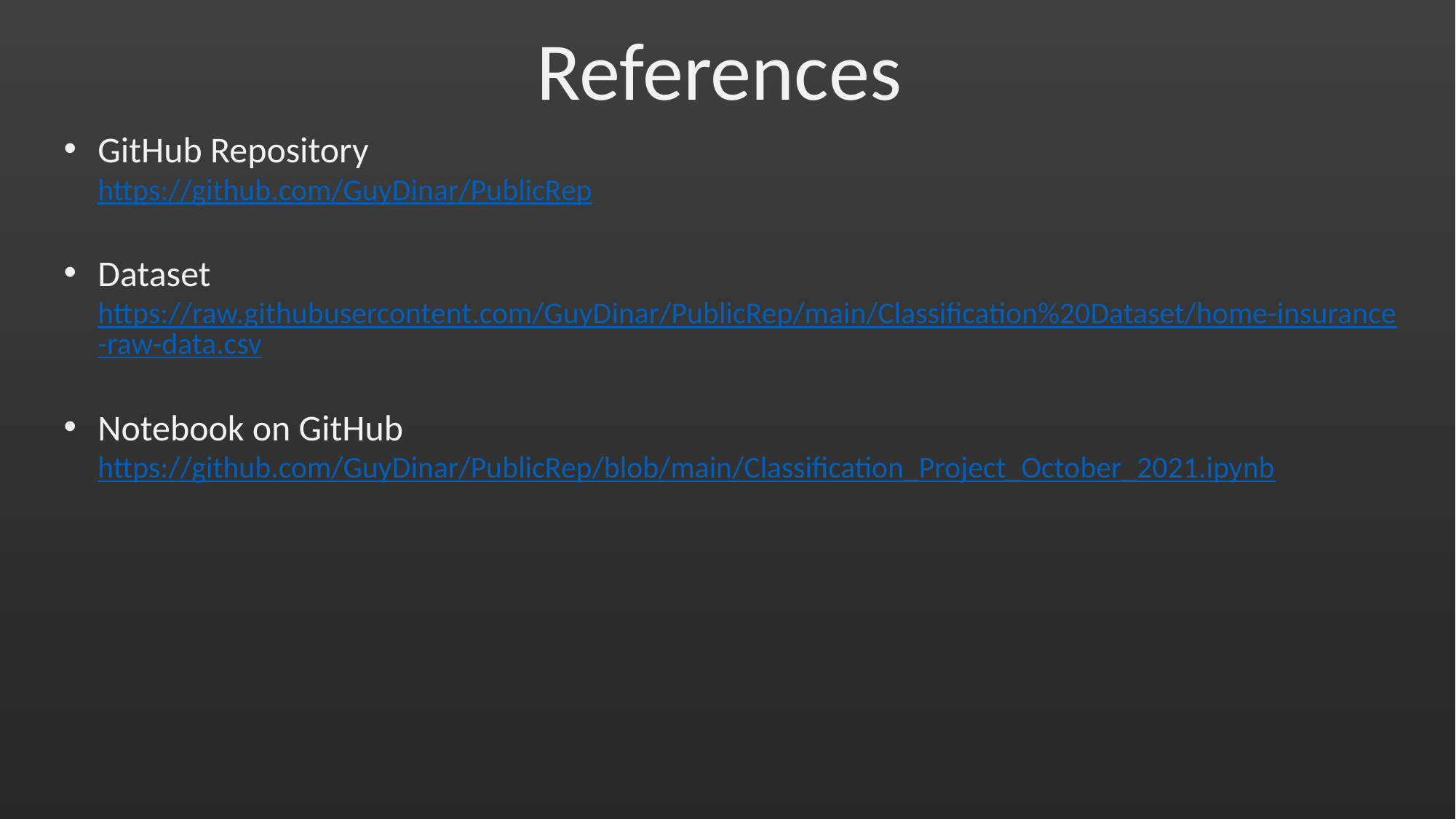

References
GitHub Repository
https://github.com/GuyDinar/PublicRep

Dataset
https://raw.githubusercontent.com/GuyDinar/PublicRep/main/Classification%20Dataset/home-insurance-raw-data.csv

Notebook on GitHub
https://github.com/GuyDinar/PublicRep/blob/main/Classification_Project_October_2021.ipynb